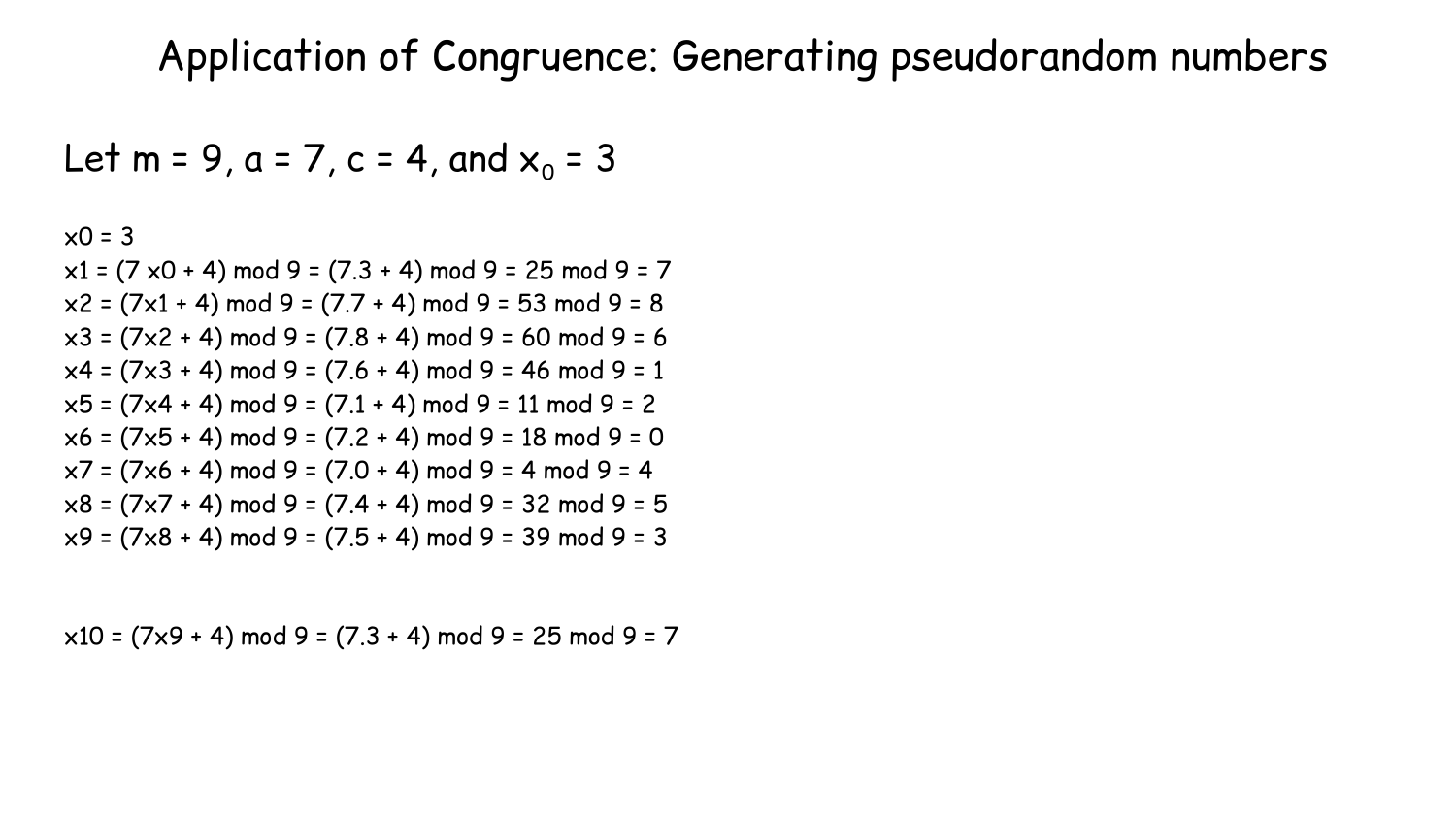

# Application of Congruence: Generating pseudorandom numbers
Let m = 9, a = 7, c = 4, and x0 = 3
x0 = 3
x1 = (7 x0 + 4) mod 9 = (7.3 + 4) mod 9 = 25 mod 9 = 7
x2 = (7x1 + 4) mod 9 = (7.7 + 4) mod 9 = 53 mod 9 = 8
x3 = (7x2 + 4) mod 9 = (7.8 + 4) mod 9 = 60 mod 9 = 6
x4 = (7x3 + 4) mod 9 = (7.6 + 4) mod 9 = 46 mod 9 = 1
x5 = (7x4 + 4) mod 9 = (7.1 + 4) mod 9 = 11 mod 9 = 2
x6 = (7x5 + 4) mod 9 = (7.2 + 4) mod 9 = 18 mod 9 = 0
x7 = (7x6 + 4) mod 9 = (7.0 + 4) mod 9 = 4 mod 9 = 4
x8 = (7x7 + 4) mod 9 = (7.4 + 4) mod 9 = 32 mod 9 = 5
x9 = (7x8 + 4) mod 9 = (7.5 + 4) mod 9 = 39 mod 9 = 3
x10 = (7x9 + 4) mod 9 = (7.3 + 4) mod 9 = 25 mod 9 = 7